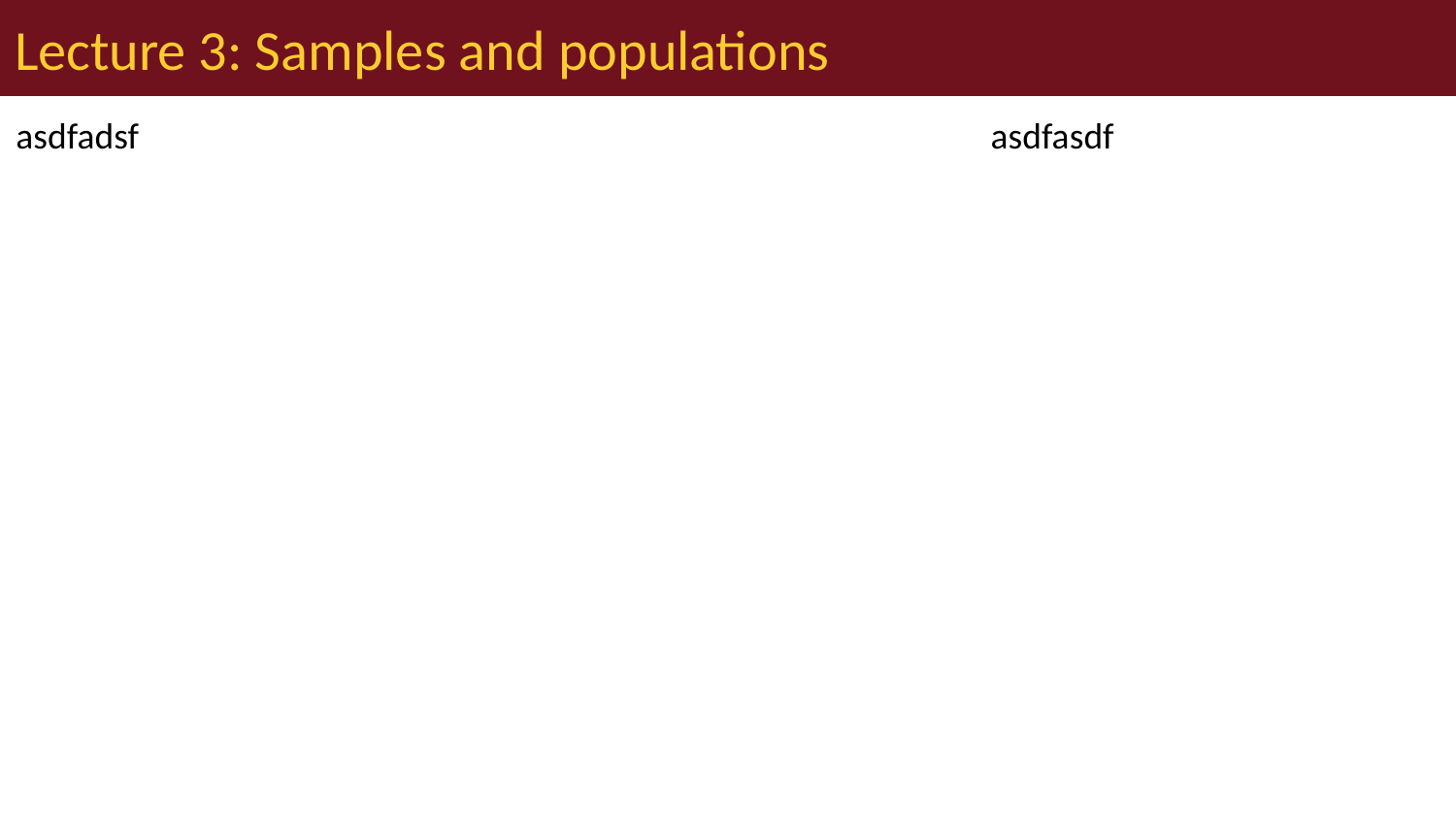

# Lecture 3: Samples and populations
asdfadsf
asdfasdf